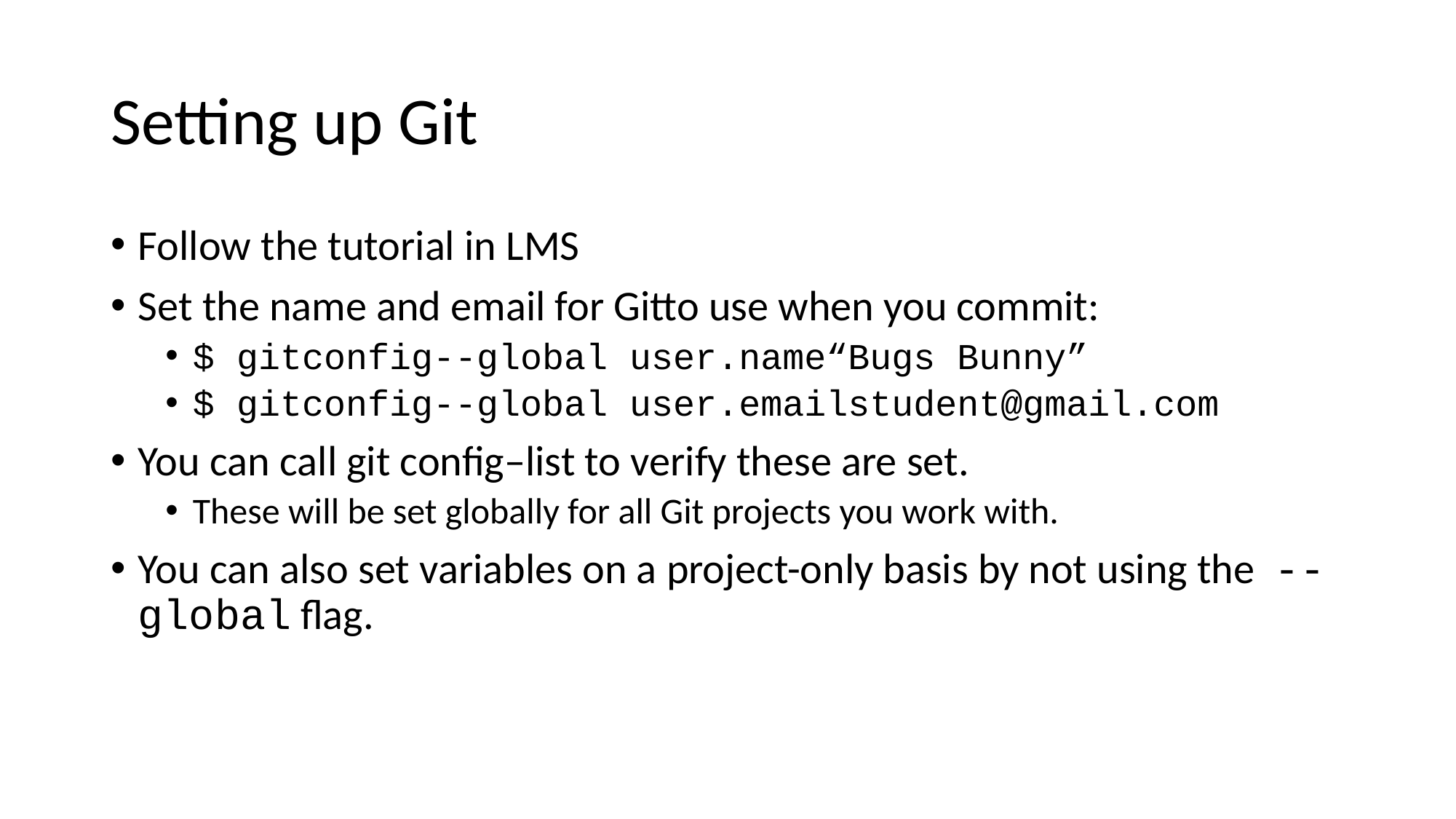

# Setting up Git
Follow the tutorial in LMS
Set the name and email for Gitto use when you commit:
$ gitconfig--global user.name“Bugs Bunny”
$ gitconfig--global user.emailstudent@gmail.com
You can call git config–list to verify these are set.
These will be set globally for all Git projects you work with.
You can also set variables on a project-only basis by not using the  --global flag.